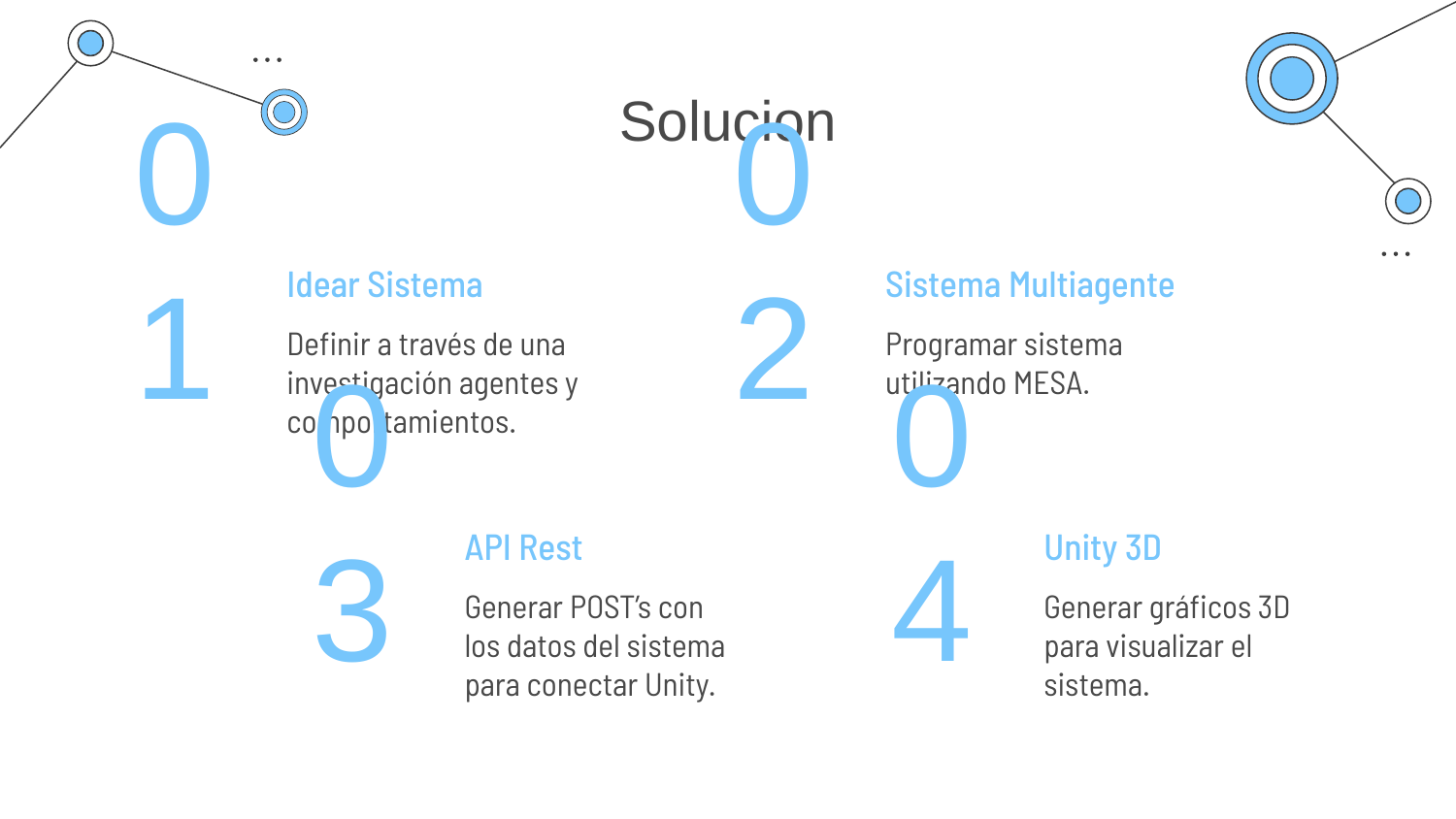

# Solucion
Idear Sistema
Sistema Multiagente
01
02
Definir a través de una
investigación agentes y comportamientos.
Programar sistema utilizando MESA.
API Rest
Unity 3D
03
04
Generar POST’s con los datos del sistema para conectar Unity.
Generar gráficos 3D para visualizar el sistema.